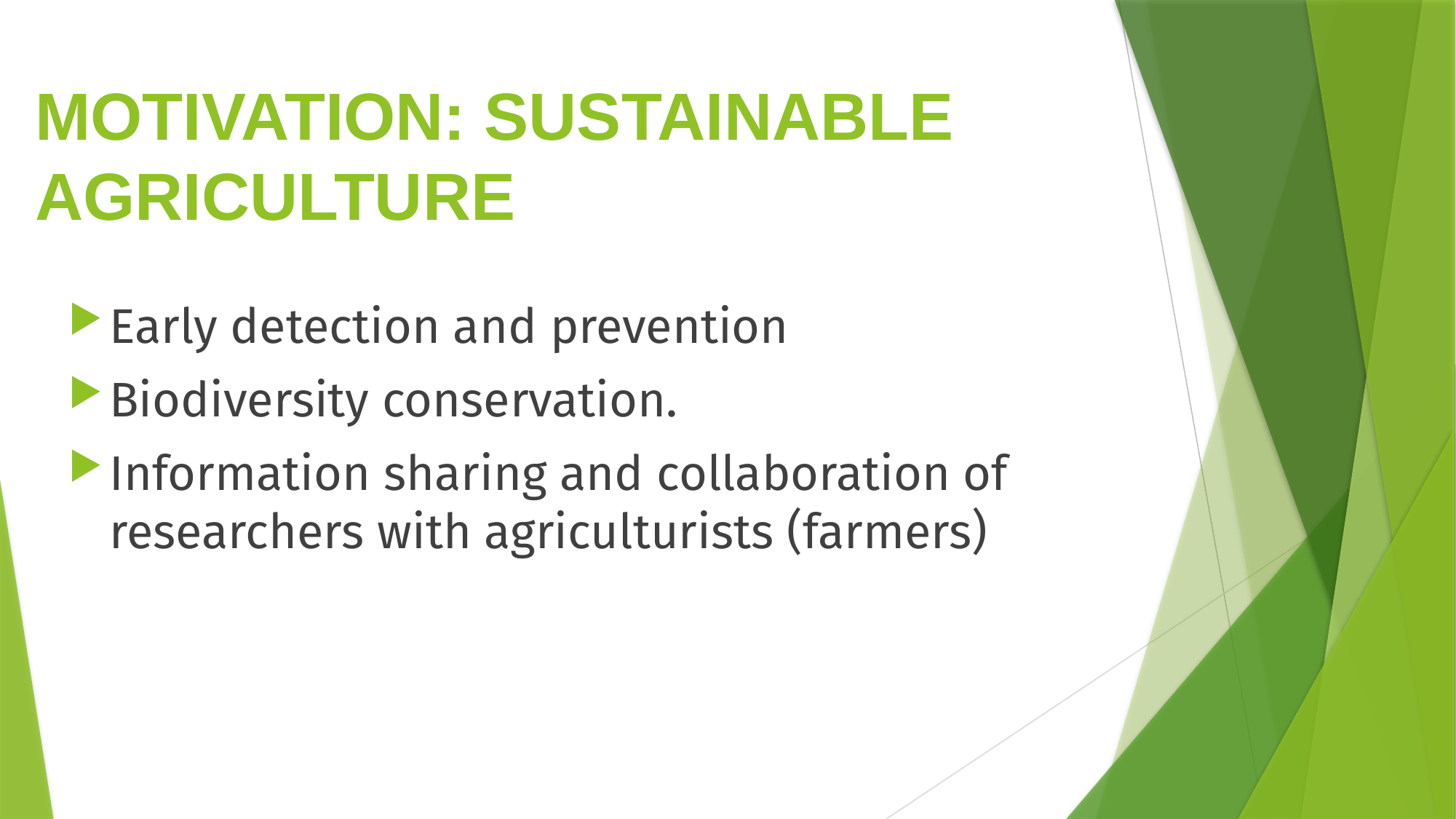

# MOTIVATION: SUSTAINABLE AGRICULTURE
Early detection and prevention
Biodiversity conservation.
Information sharing and collaboration of researchers with agriculturists (farmers)